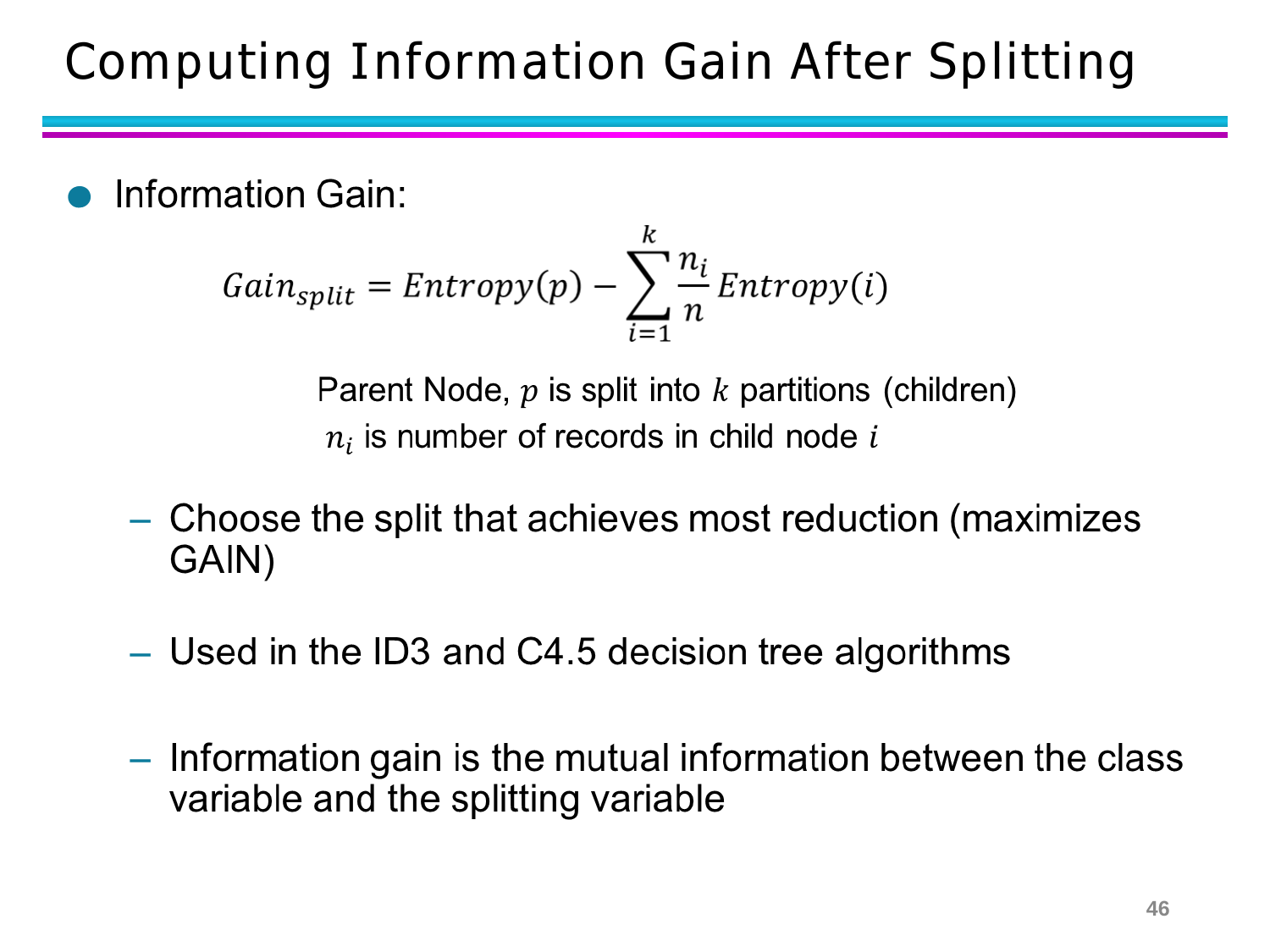

# Computing Information Gain After Splitting

46